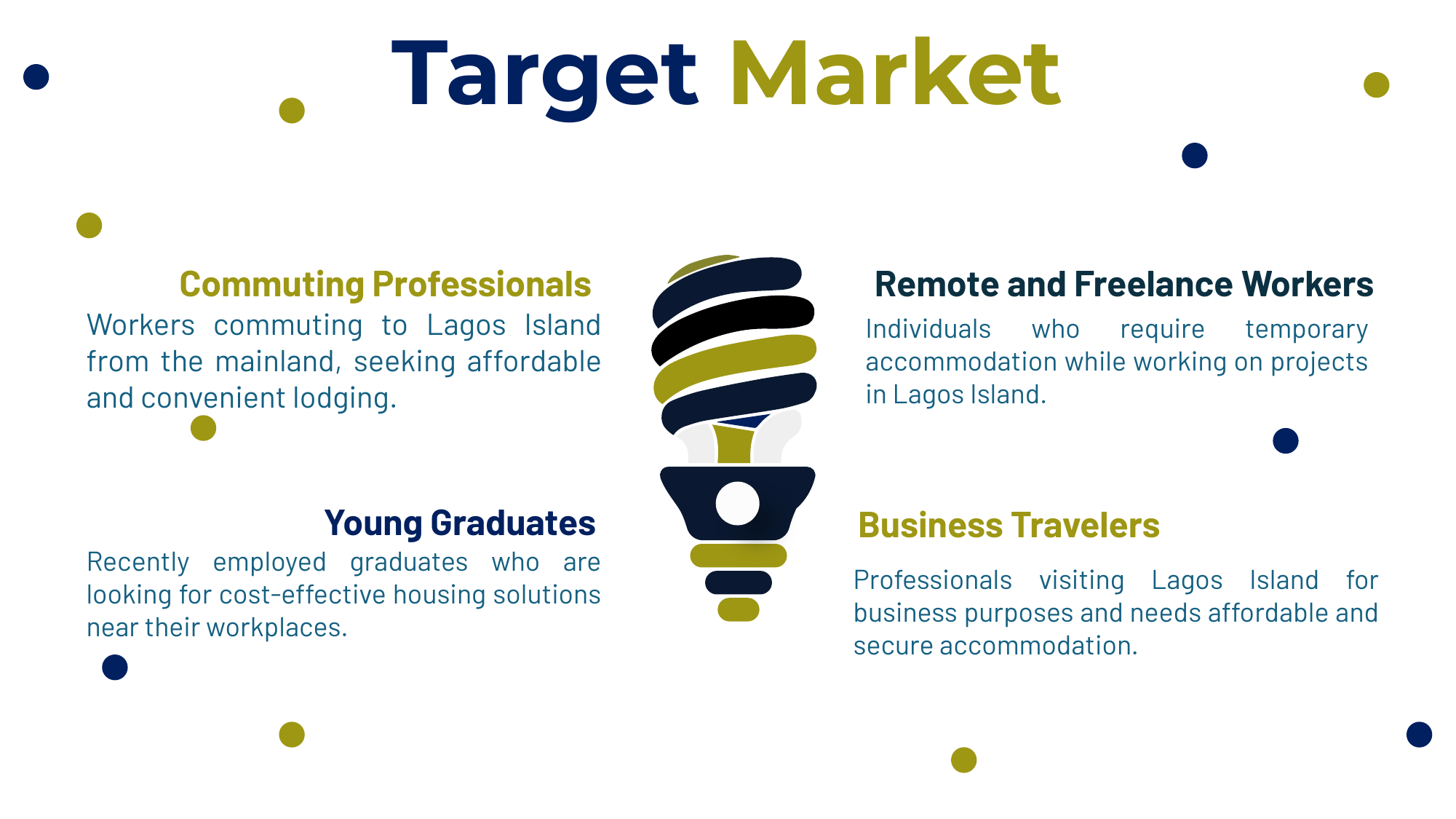

Target Market

Commuting Professionals
Workers commuting to Lagos Island from the mainland, seeking affordable and convenient lodging.
Remote and Freelance Workers
Individuals who require temporary accommodation while working on projects in Lagos Island.

Young Graduates
Recently employed graduates who are looking for cost-effective housing solutions near their workplaces.
Business Travelers
Professionals visiting Lagos Island for business purposes and needs affordable and secure accommodation.